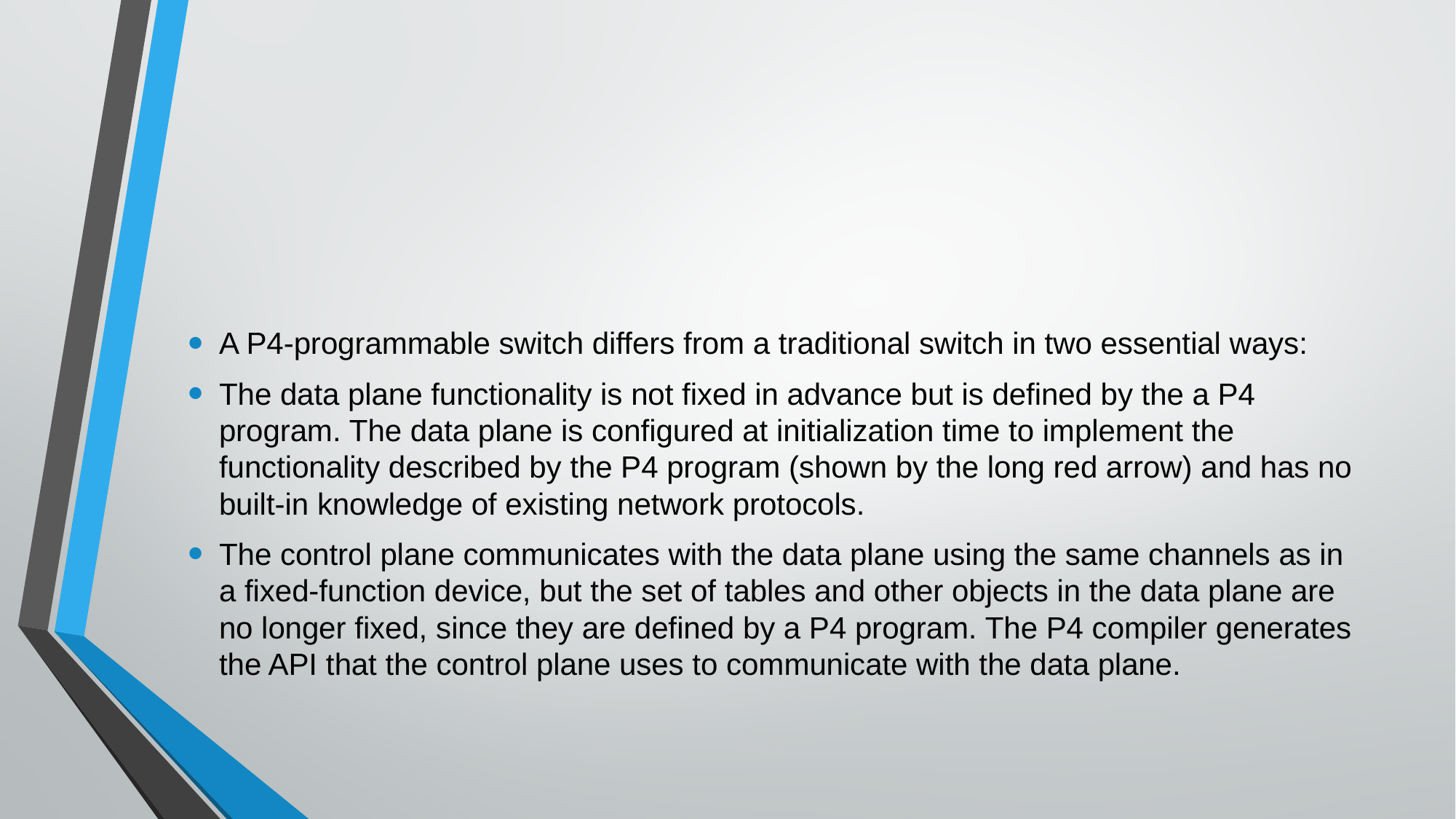

#
A P4-programmable switch differs from a traditional switch in two essential ways:
The data plane functionality is not fixed in advance but is defined by the a P4 program. The data plane is configured at initialization time to implement the functionality described by the P4 program (shown by the long red arrow) and has no built-in knowledge of existing network protocols.
The control plane communicates with the data plane using the same channels as in a fixed-function device, but the set of tables and other objects in the data plane are no longer fixed, since they are defined by a P4 program. The P4 compiler generates the API that the control plane uses to communicate with the data plane.